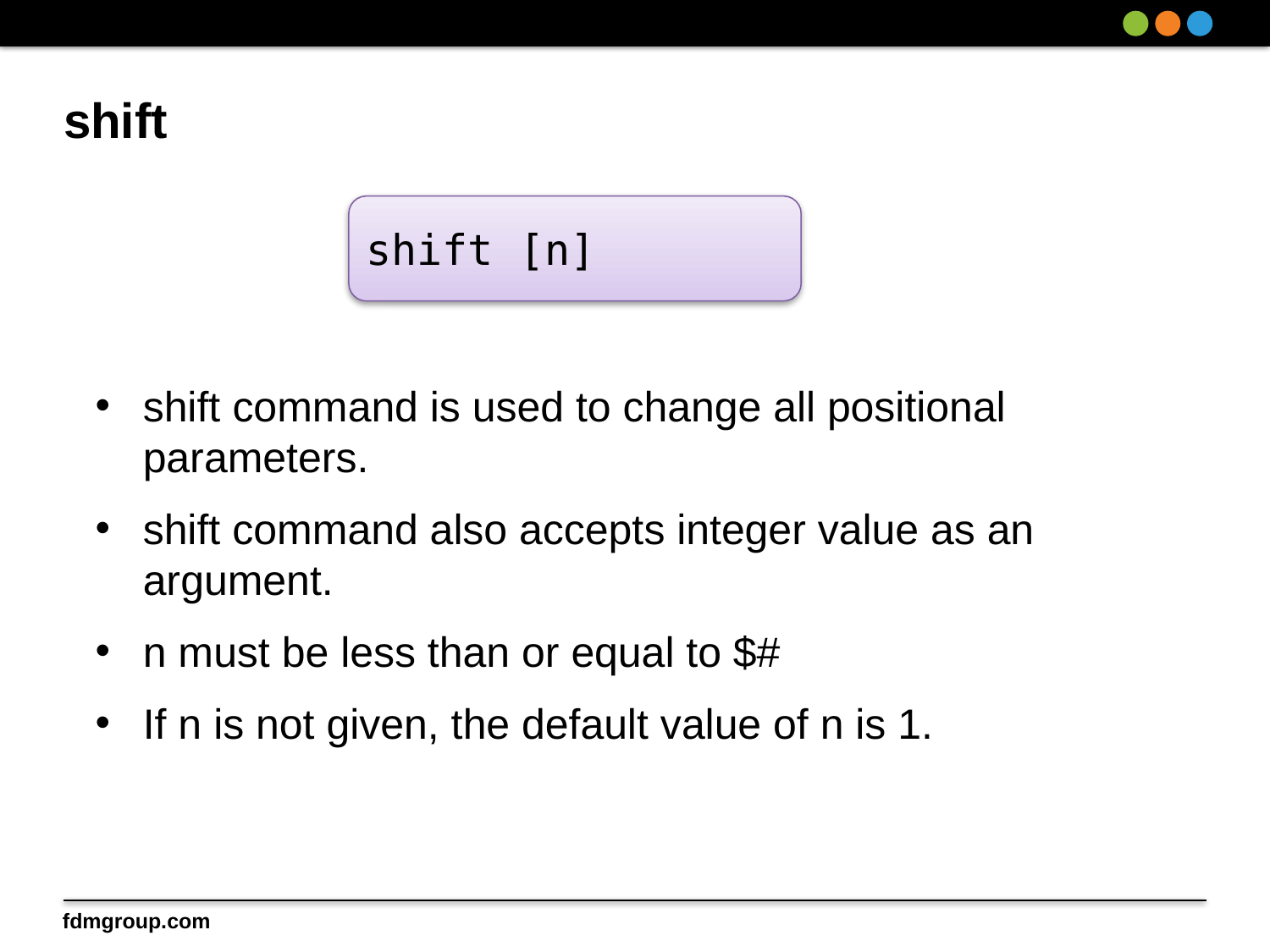

# shift
shift [n]
shift command is used to change all positional parameters.
shift command also accepts integer value as an argument.
n must be less than or equal to $#
If n is not given, the default value of n is 1.